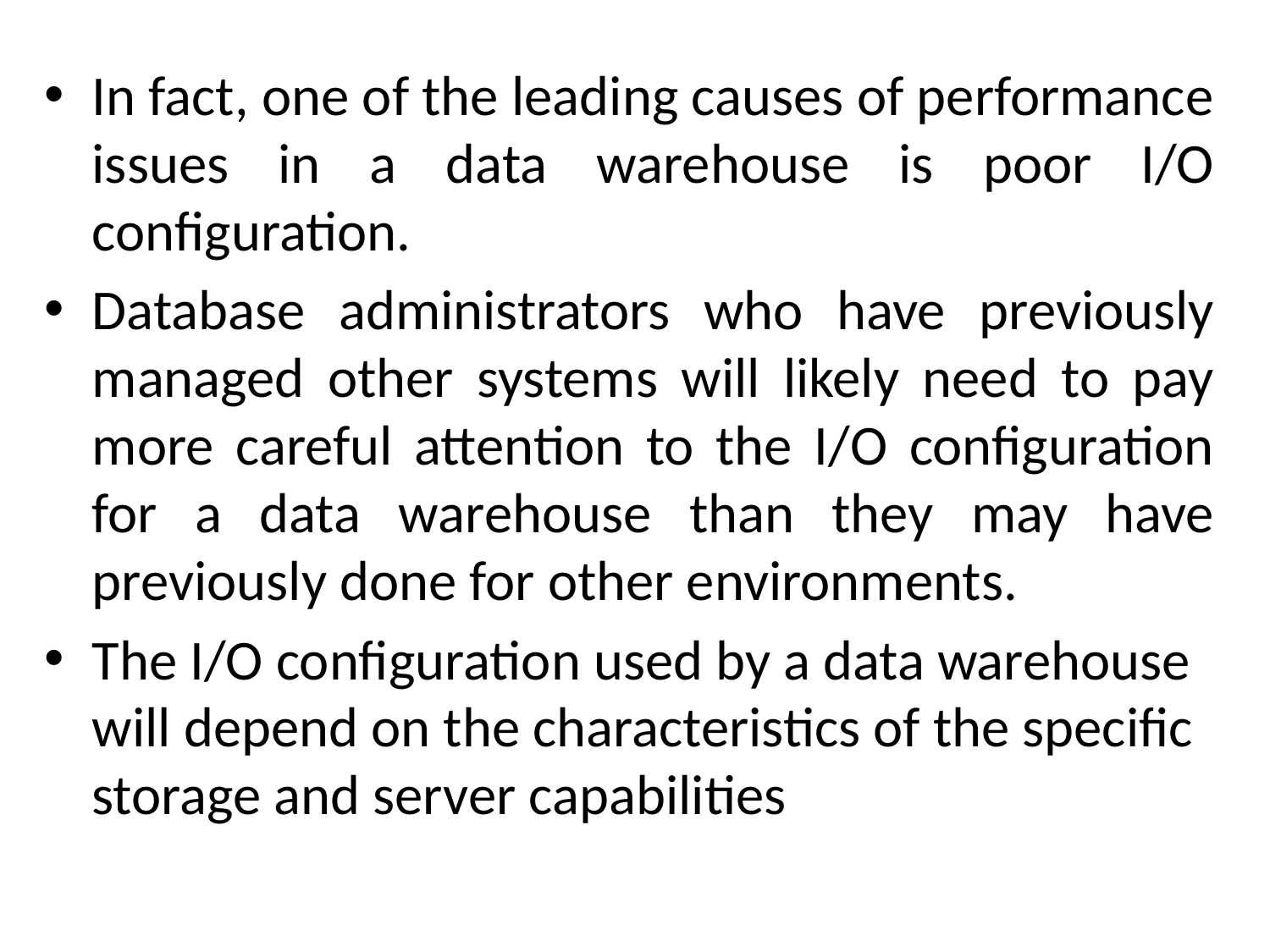

In fact, one of the leading causes of performance issues in a data warehouse is poor I/O configuration.
Database administrators who have previously managed other systems will likely need to pay more careful attention to the I/O configuration for a data warehouse than they may have previously done for other environments.
The I/O configuration used by a data warehouse will depend on the characteristics of the specific storage and server capabilities